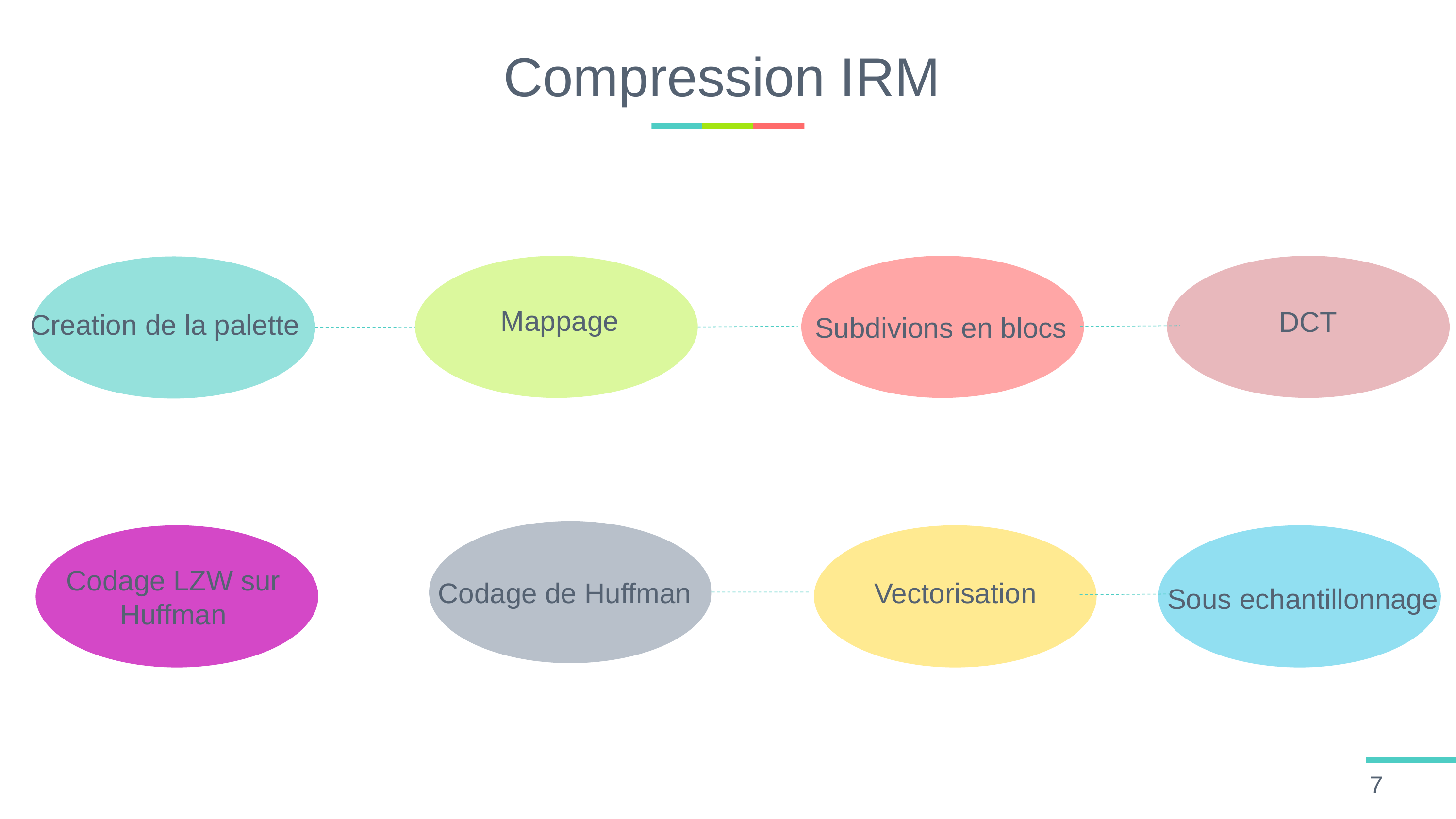

# Compression IRM

Mappage
DCT
Creation de la palette
Subdivions en blocs

Codage de Huffman
Vectorisation
Codage LZW sur Huffman
Sous echantillonnage
7